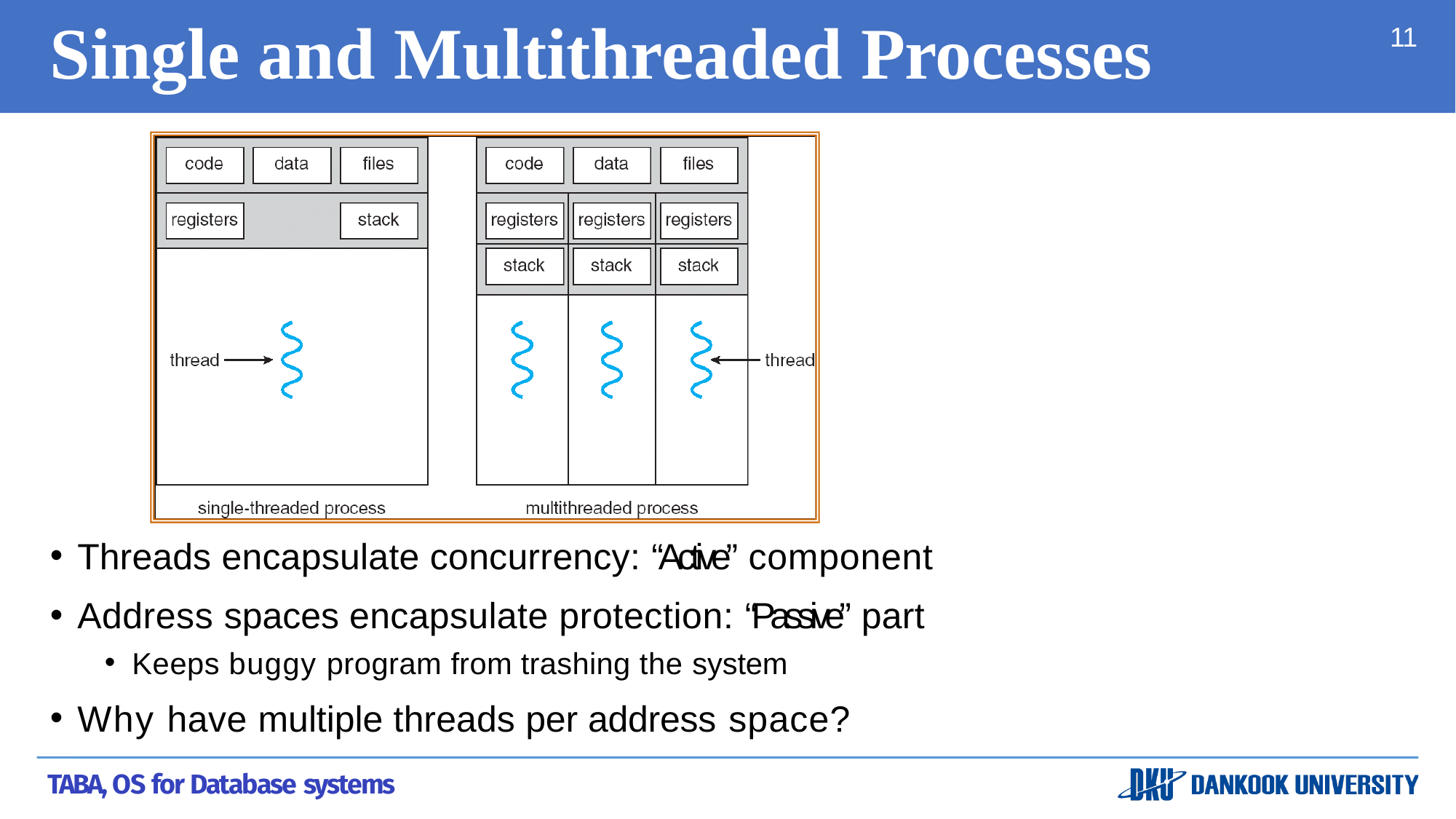

# Single and Multithreaded Processes
11

Threads encapsulate concurrency: “Active” component
Address spaces encapsulate protection: “Passive” part
Keeps buggy program from trashing the system
Why have multiple threads per address space?
TABA, OS for Database systems